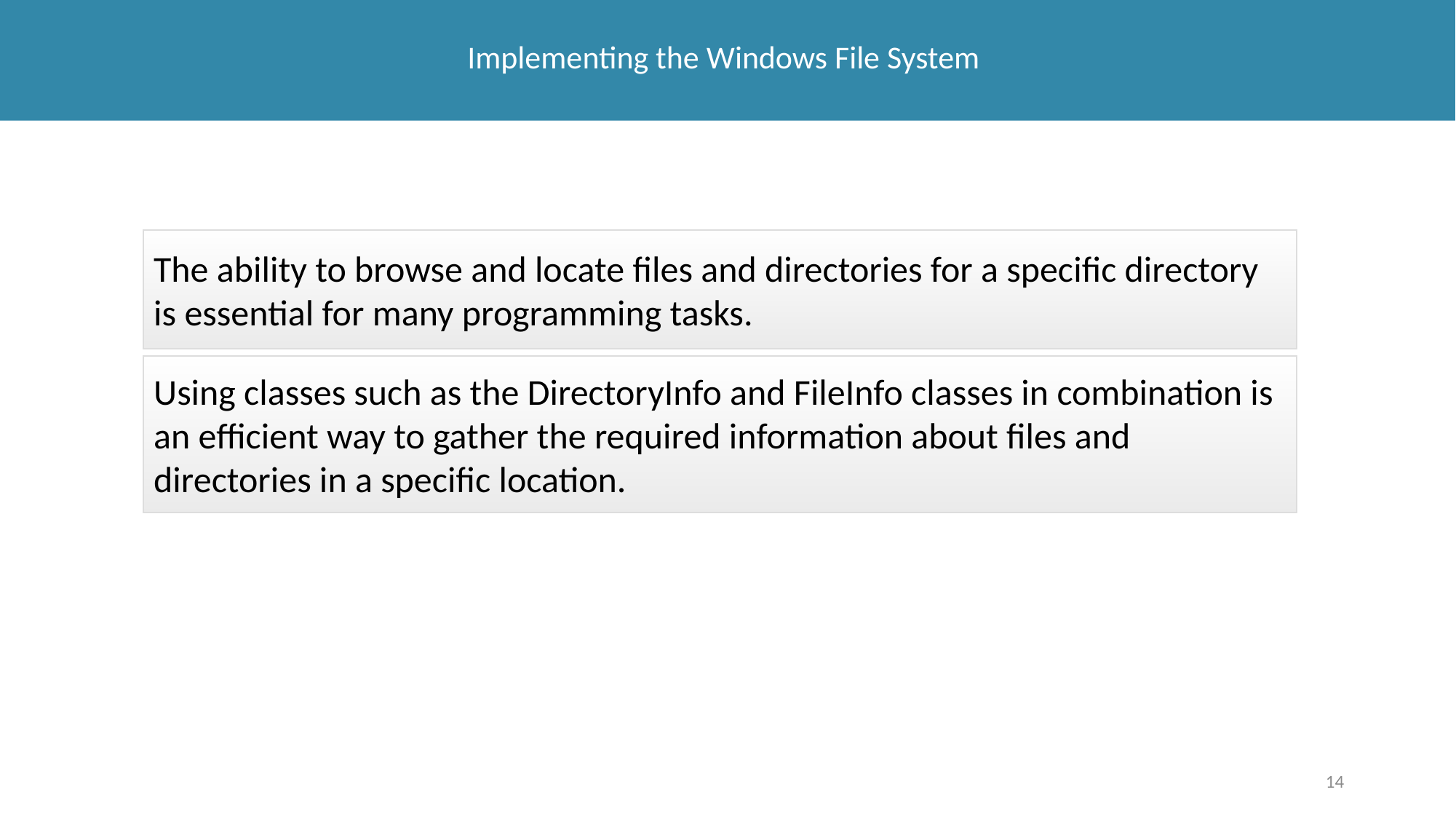

# Implementing the Windows File System
The ability to browse and locate files and directories for a specific directory is essential for many programming tasks.
Using classes such as the DirectoryInfo and FileInfo classes in combination is an efficient way to gather the required information about files and directories in a specific location.
14